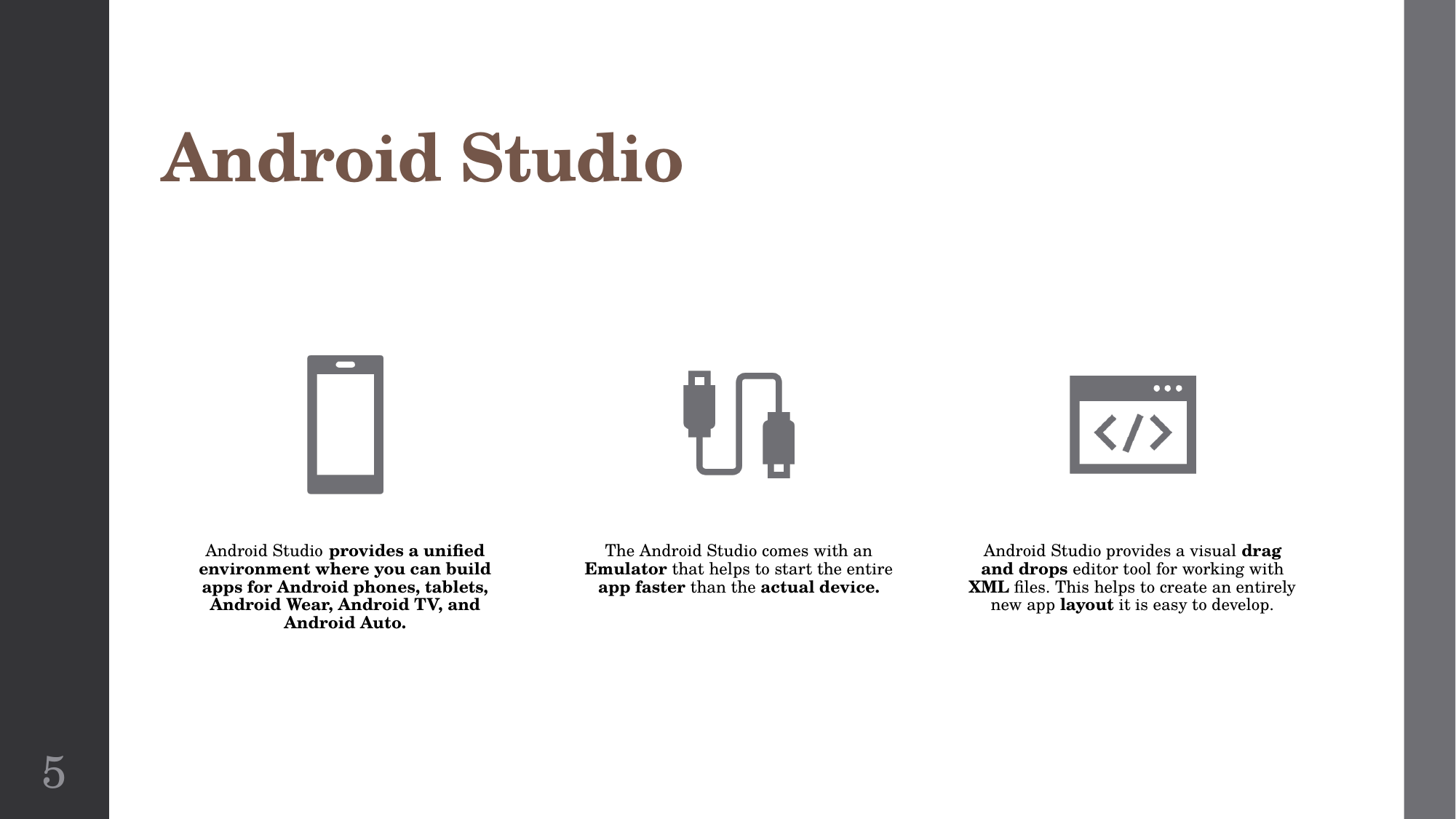

# Android Studio
Android Studio provides a unified environment where you can build apps for Android phones, tablets, Android Wear, Android TV, and Android Auto.
The Android Studio comes with an Emulator that helps to start the entire app faster than the actual device.
Android Studio provides a visual drag and drops editor tool for working with XML files. This helps to create an entirely new app layout it is easy to develop.
5